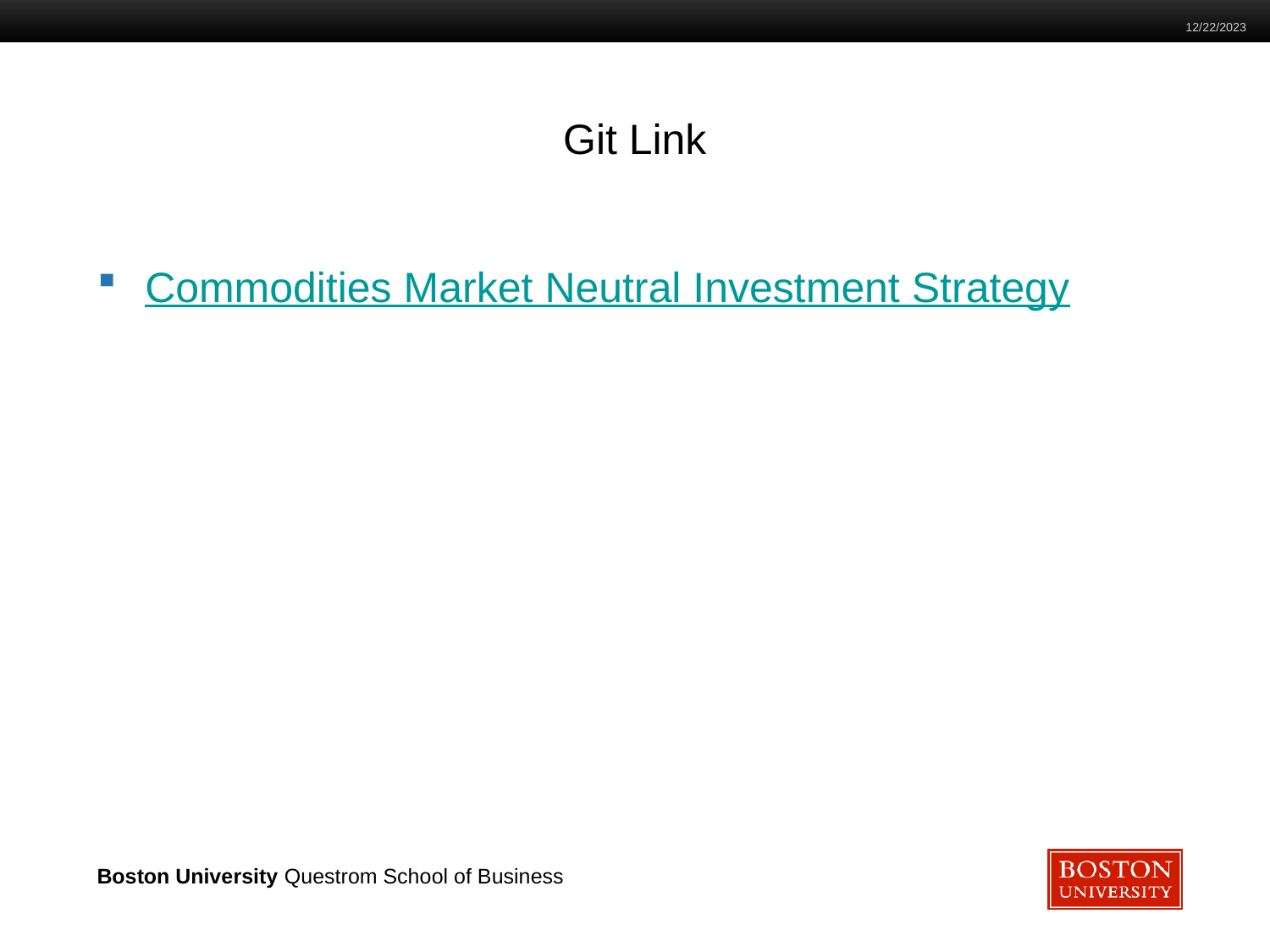

12/22/2023
# Git Link
Commodities Market Neutral Investment Strategy